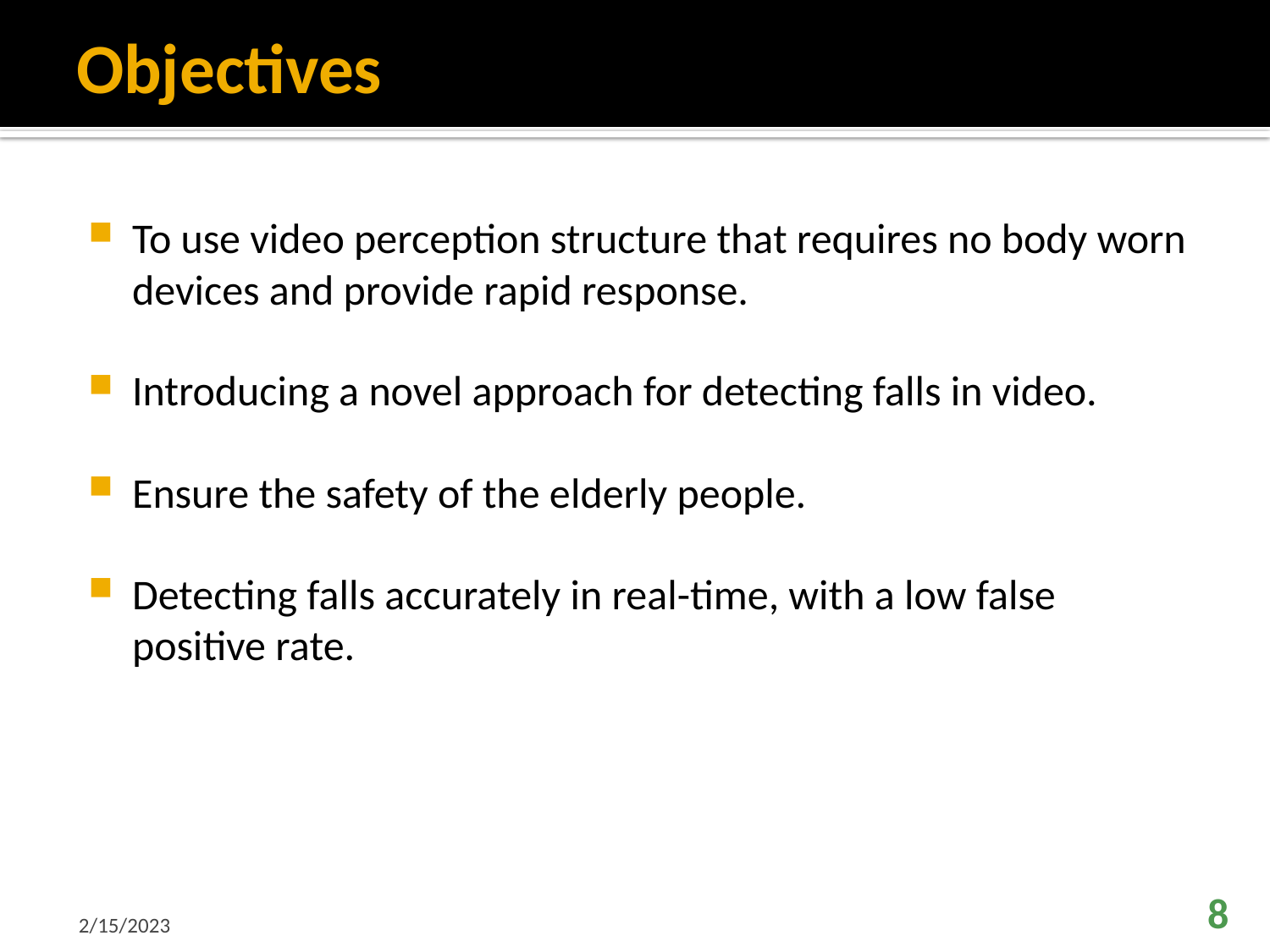

# Objectives

To use video perception structure that requires no body worn devices and provide rapid response.

Introducing a novel approach for detecting falls in video.

Ensure the safety of the elderly people.

Detecting falls accurately in real-time, with a low false positive rate.

2/15/2023
8